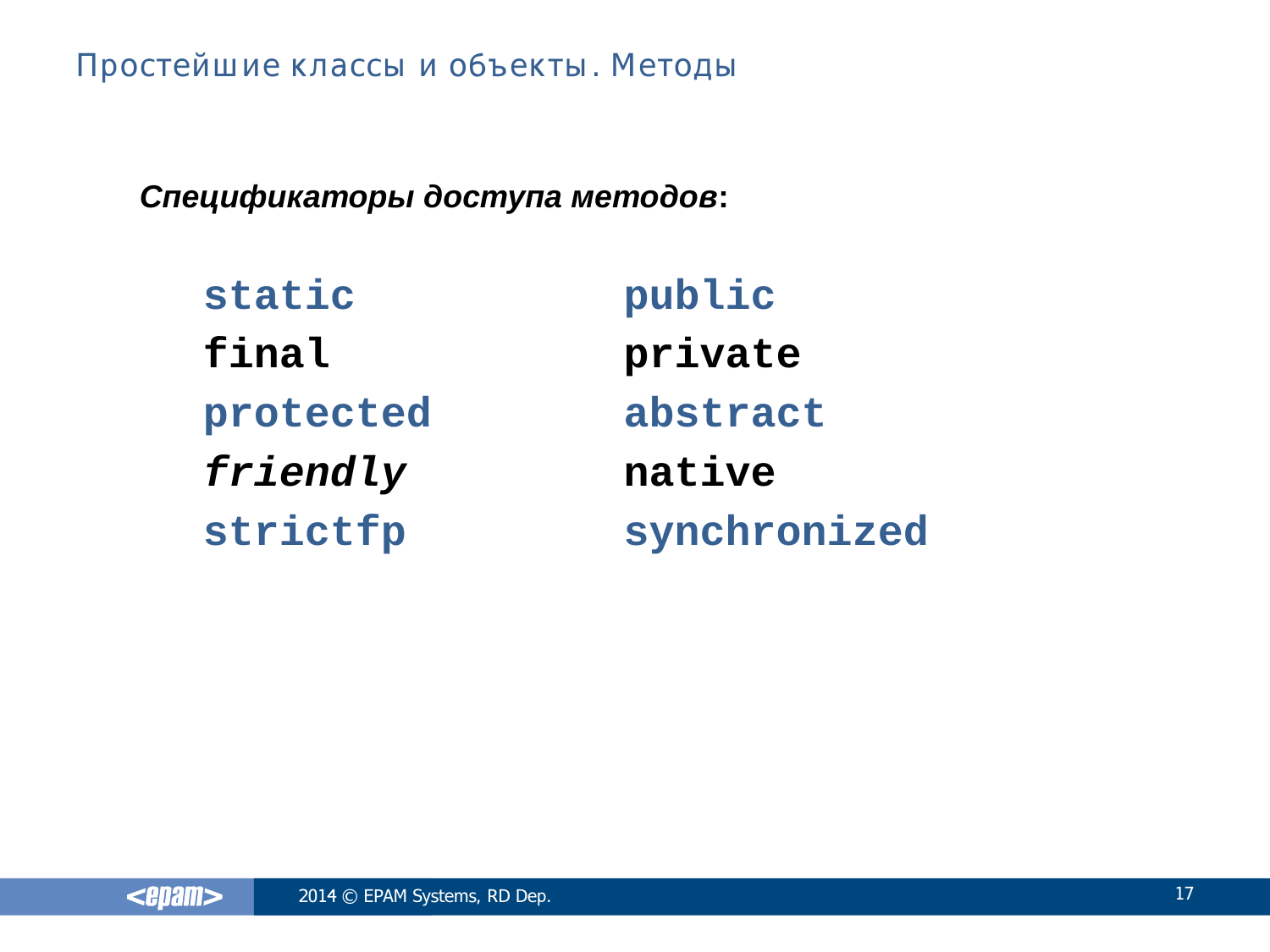

# Простейшие классы и объекты. Методы
Cпецификаторы доступа методов:

static			public
final			private
protected		abstract
friendly		native
strictfp		synchronized

17
2014 © EPAM Systems, RD Dep.